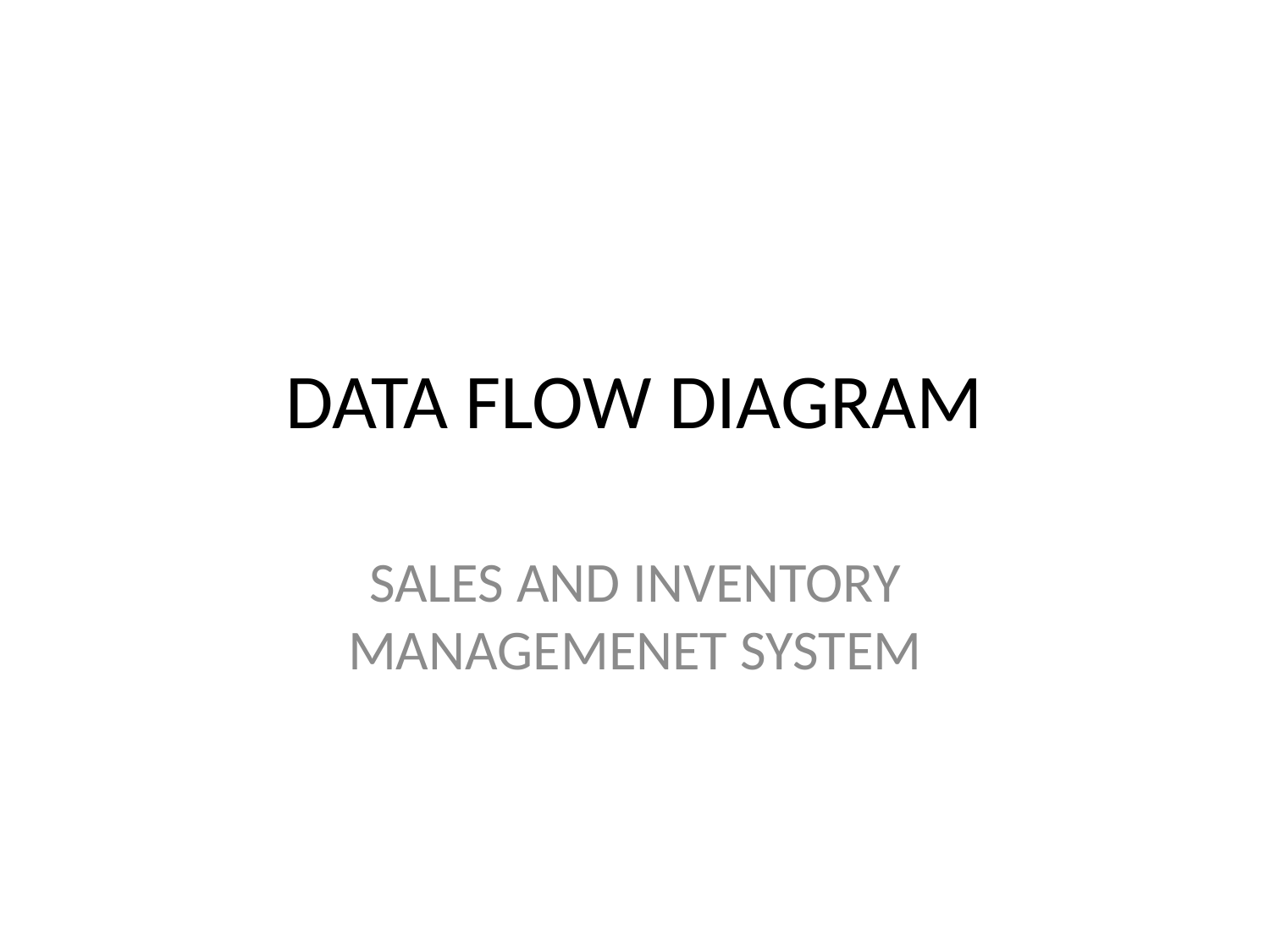

# DATA FLOW DIAGRAM
SALES AND INVENTORY MANAGEMENET SYSTEM